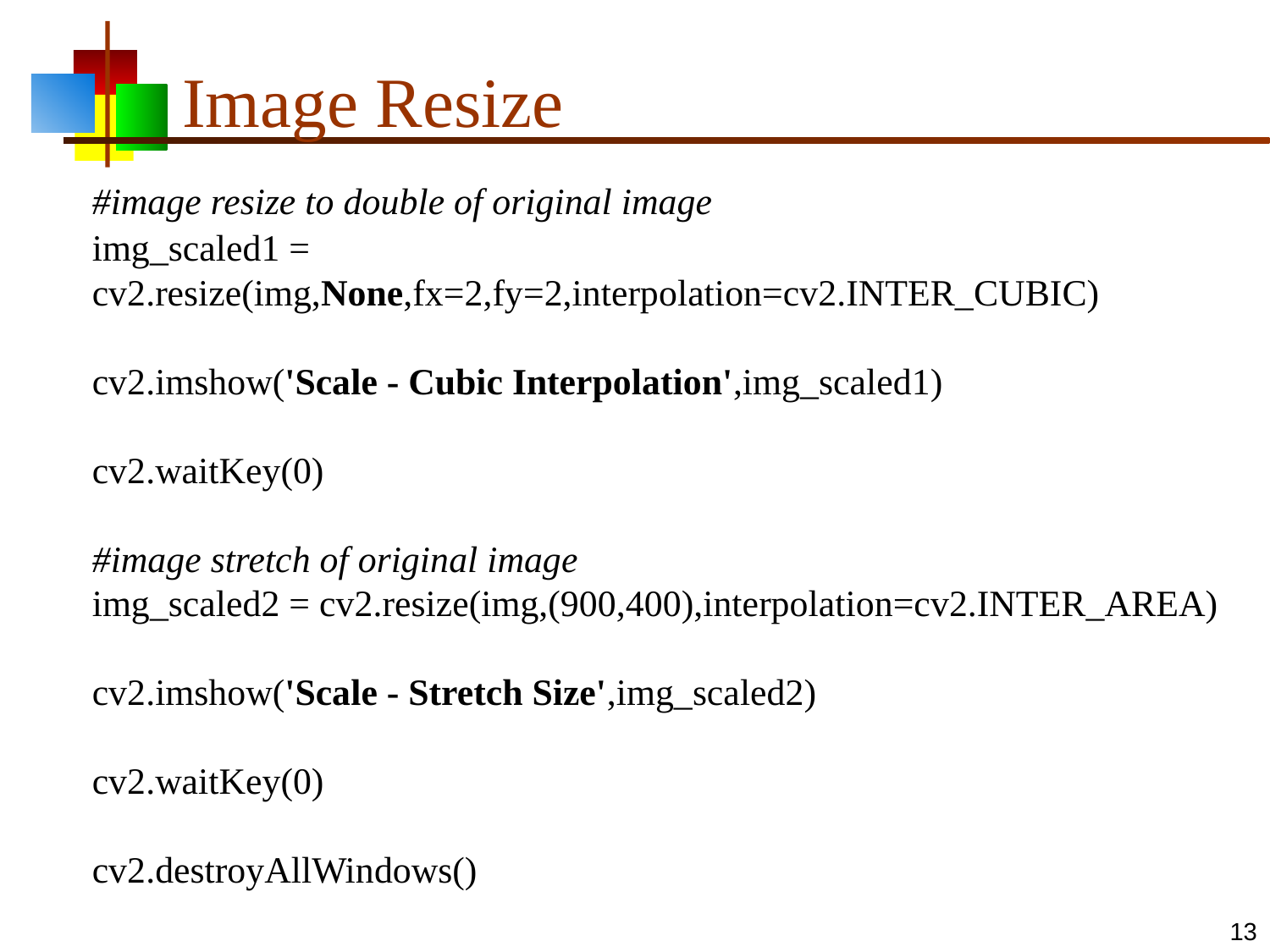

# Image Resize
	#image resize to double of original image
img_scaled1 = cv2.resize(img,None,fx=2,fy=2,interpolation=cv2.INTER_CUBIC)
cv2.imshow('Scale - Cubic Interpolation',img_scaled1)
cv2.waitKey(0)
#image stretch of original image
img_scaled2 = cv2.resize(img,(900,400),interpolation=cv2.INTER_AREA)
cv2.imshow('Scale - Stretch Size',img_scaled2)
cv2.waitKey(0)
cv2.destroyAllWindows()
13